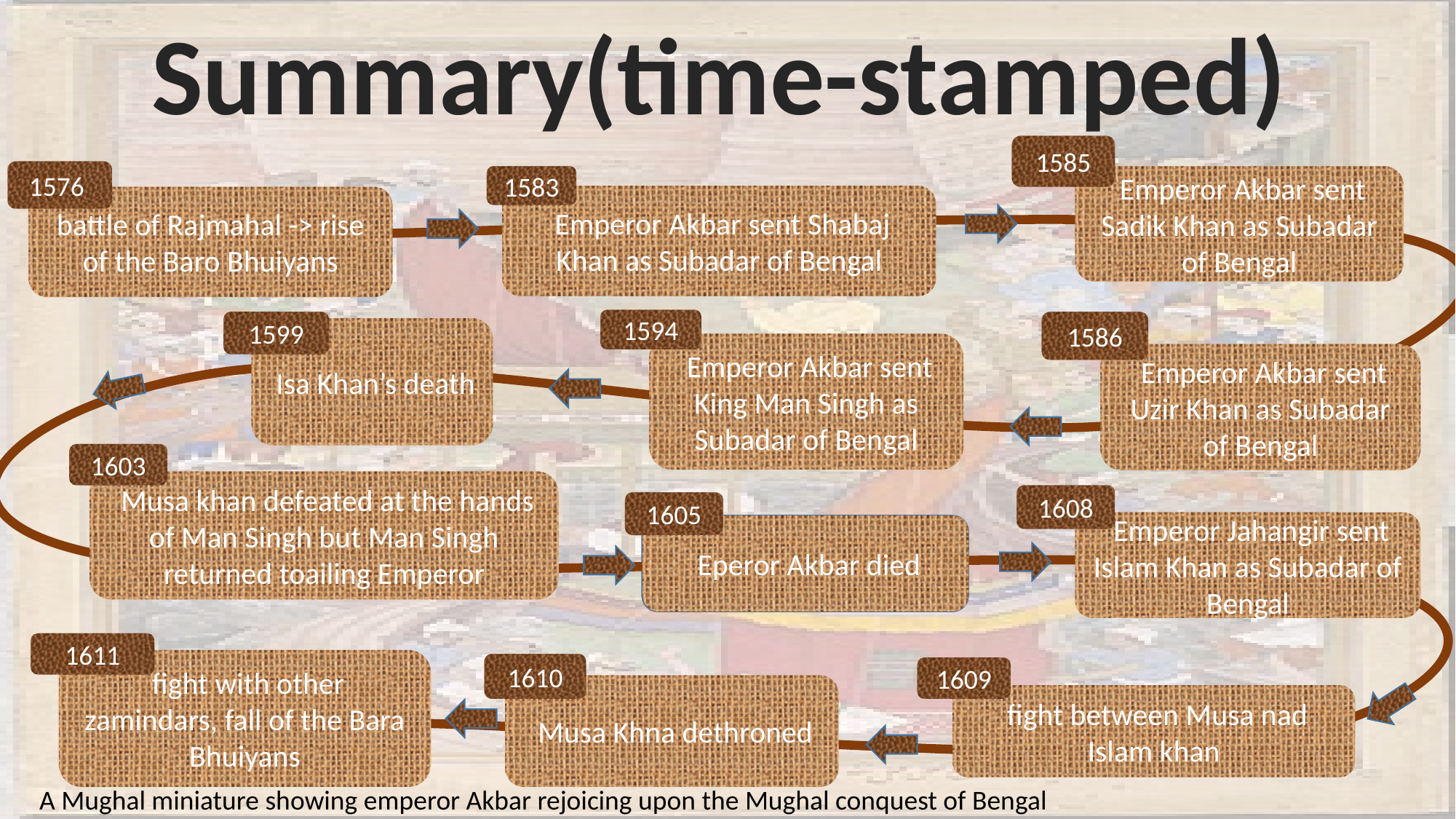

Summary(time-stamped)
1585
1576
1583
 Emperor Akbar sent Sadik Khan as Subadar of Bengal
 Emperor Akbar sent Shabaj Khan as Subadar of Bengal
battle of Rajmahal -> rise of the Baro Bhuiyans

1594
1599
1586
 Isa Khan’s death
 Emperor Akbar sent King Man Singh as Subadar of Bengal
 Emperor Akbar sent Uzir Khan as Subadar of Bengal

1603
 Musa khan defeated at the hands of Man Singh but Man Singh returned toailing Emperor
1608
1605
 Emperor Jahangir sent Islam Khan as Subadar of Bengal
 Eperor Akbar died
 Eperor Akbar died

1611
 fight with other zamindars, fall of the Bara Bhuiyans
1610
1609
 Musa Khna dethroned
 fight between Musa nad Islam khan

17
A Mughal miniature showing emperor Akbar rejoicing upon the Mughal conquest of Bengal